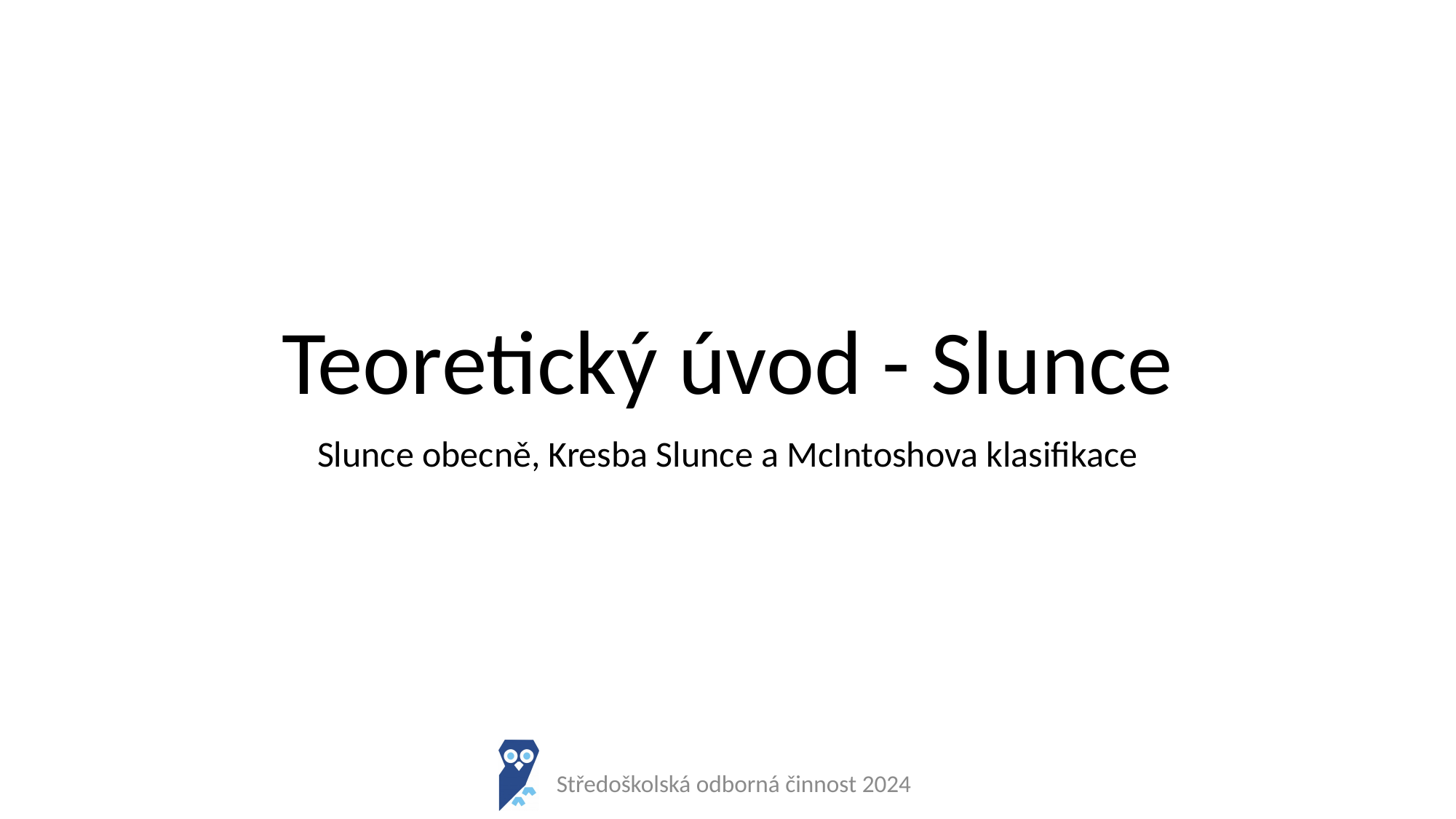

# Teoretický úvod - Slunce
Slunce obecně, Kresba Slunce a McIntoshova klasifikace
Středoškolská odborná činnost 2024